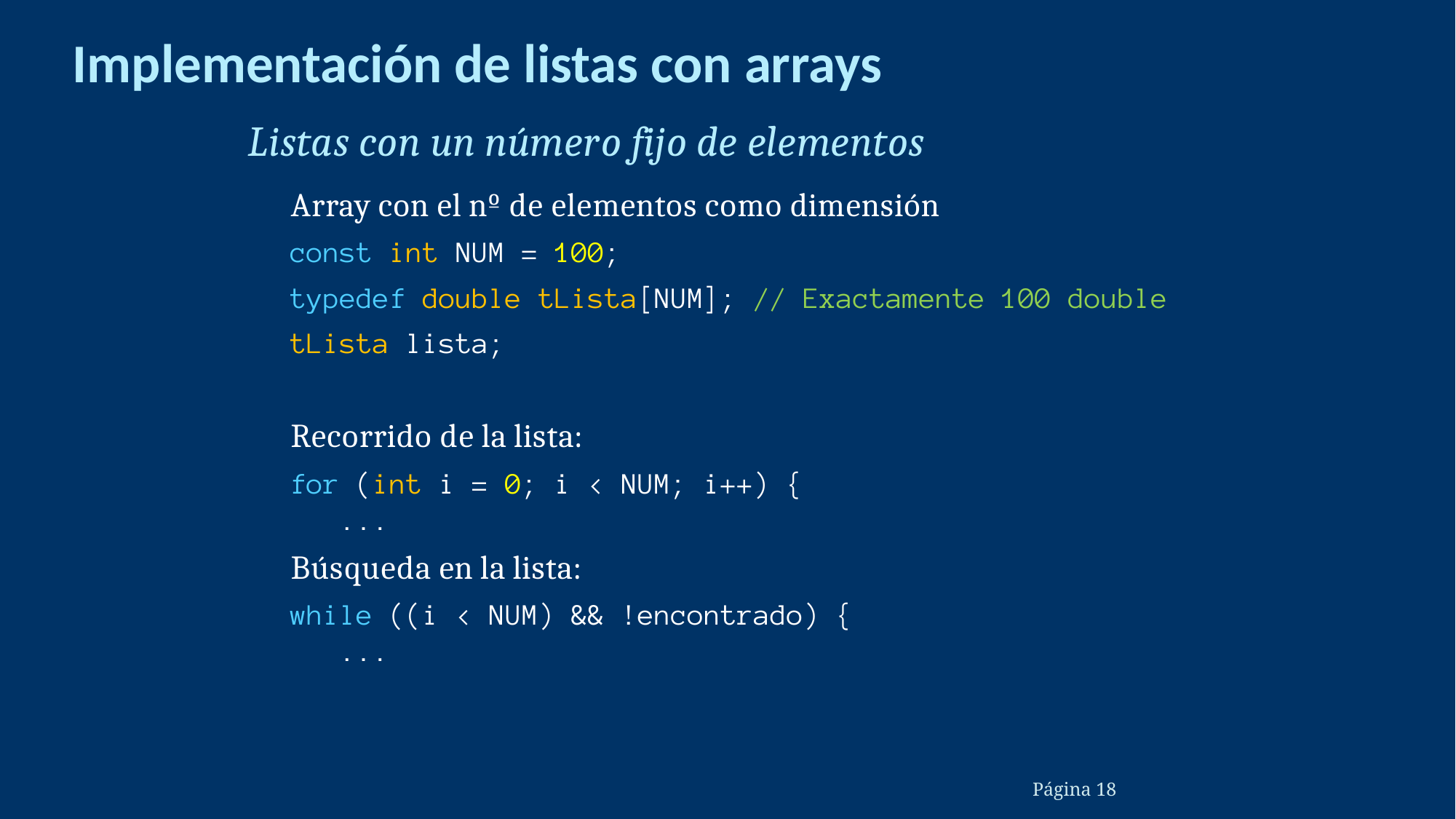

# Implementación de listas con arrays
Listas con un número fijo de elementos
Array con el nº de elementos como dimensión
const int NUM = 100;
typedef double tLista[NUM]; // Exactamente 100 double
tLista lista;

Recorrido de la lista:
for (int i = 0; i < NUM; i++) {
   ...
Búsqueda en la lista:
while ((i < NUM) && !encontrado) {
   ...
ISFTN151 – AS AyED I
Página 18